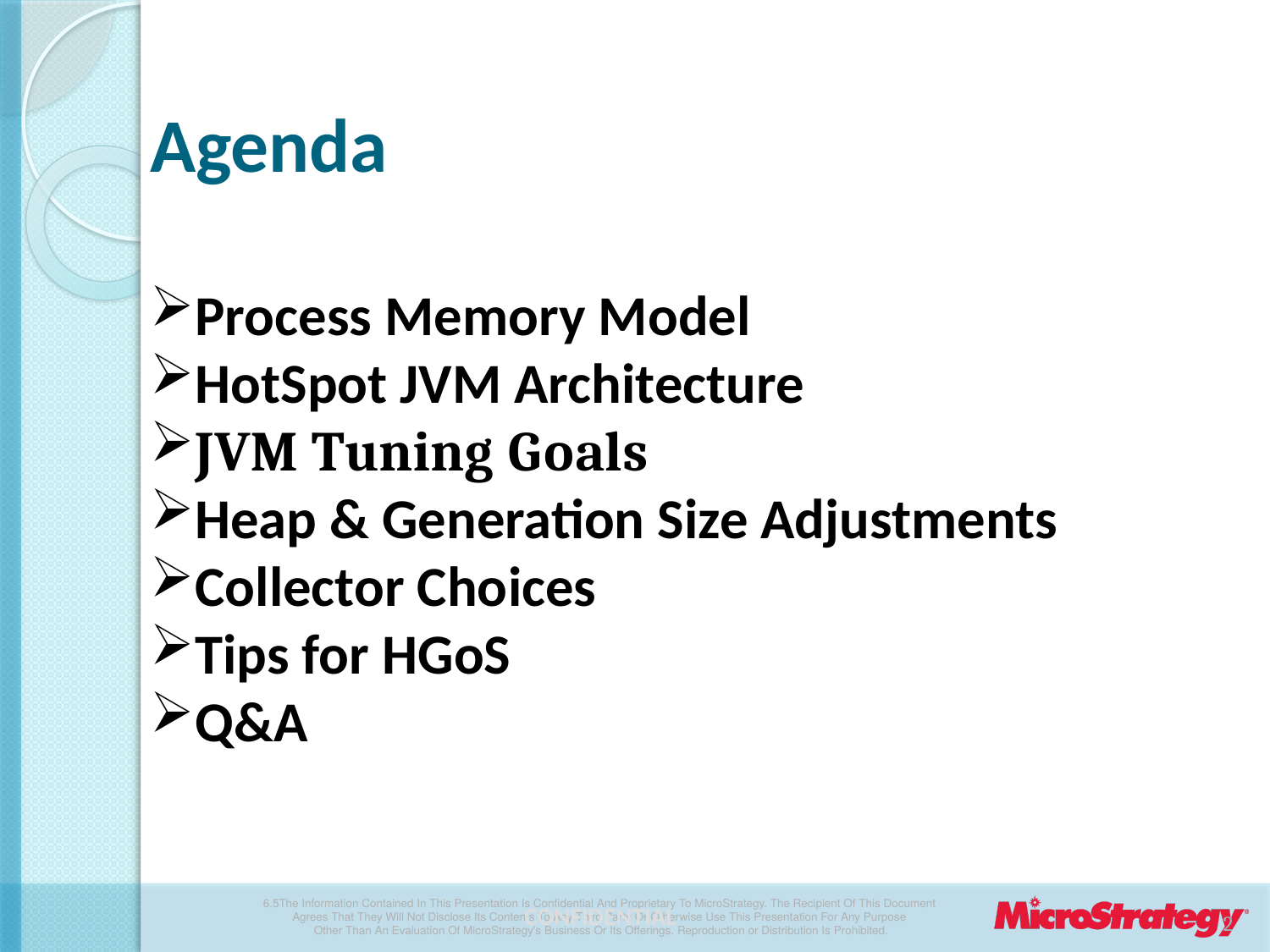

# Agenda

Process Memory Model
HotSpot JVM Architecture
JVM Tuning Goals
Heap & Generation Size Adjustments
Collector Choices
Tips for HGoS
Q&A
2